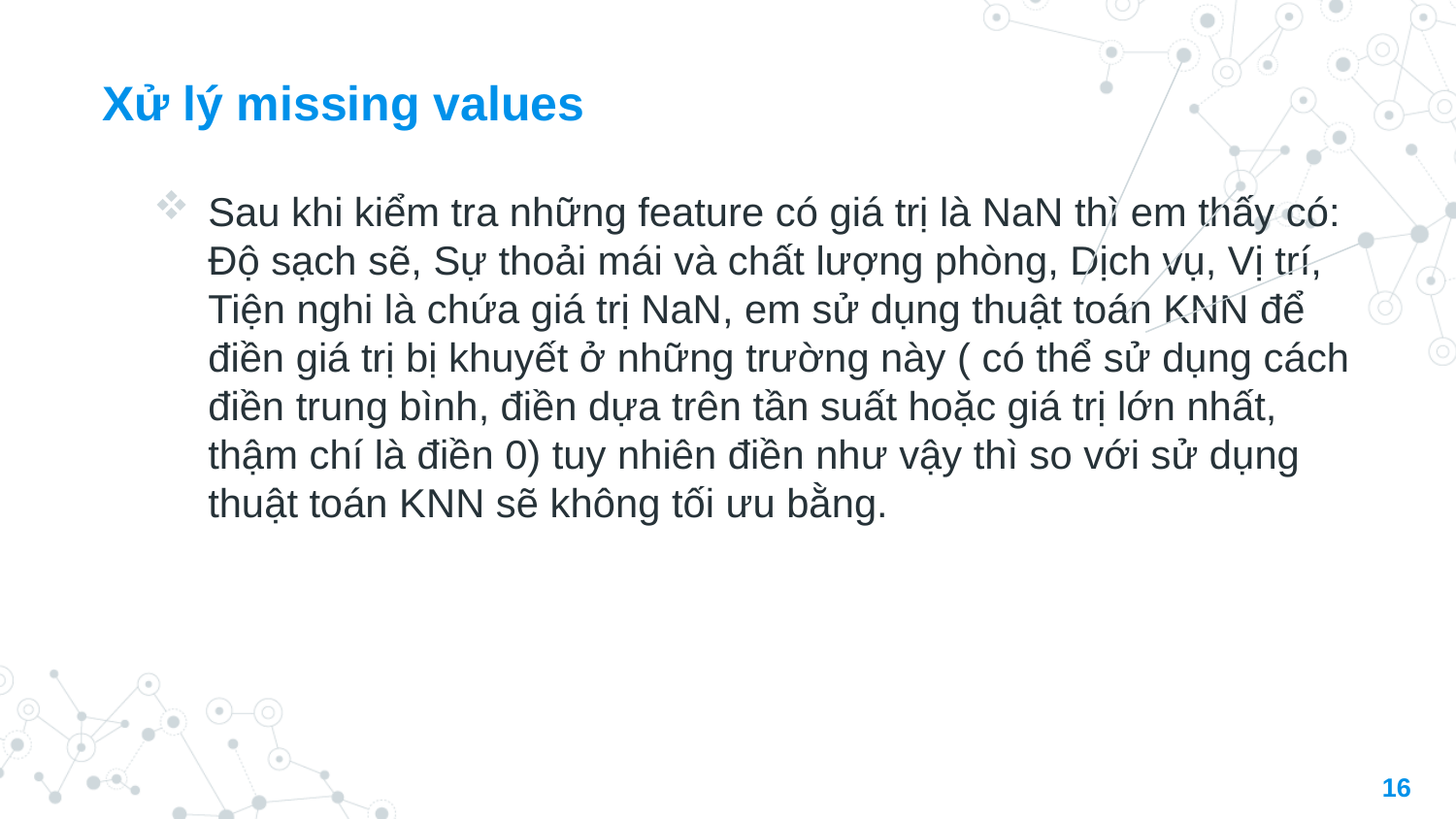

# Xử lý missing values
Sau khi kiểm tra những feature có giá trị là NaN thì em thấy có: Độ sạch sẽ, Sự thoải mái và chất lượng phòng, Dịch vụ, Vị trí, Tiện nghi là chứa giá trị NaN, em sử dụng thuật toán KNN để điền giá trị bị khuyết ở những trường này ( có thể sử dụng cách điền trung bình, điền dựa trên tần suất hoặc giá trị lớn nhất, thậm chí là điền 0) tuy nhiên điền như vậy thì so với sử dụng thuật toán KNN sẽ không tối ưu bằng.
16